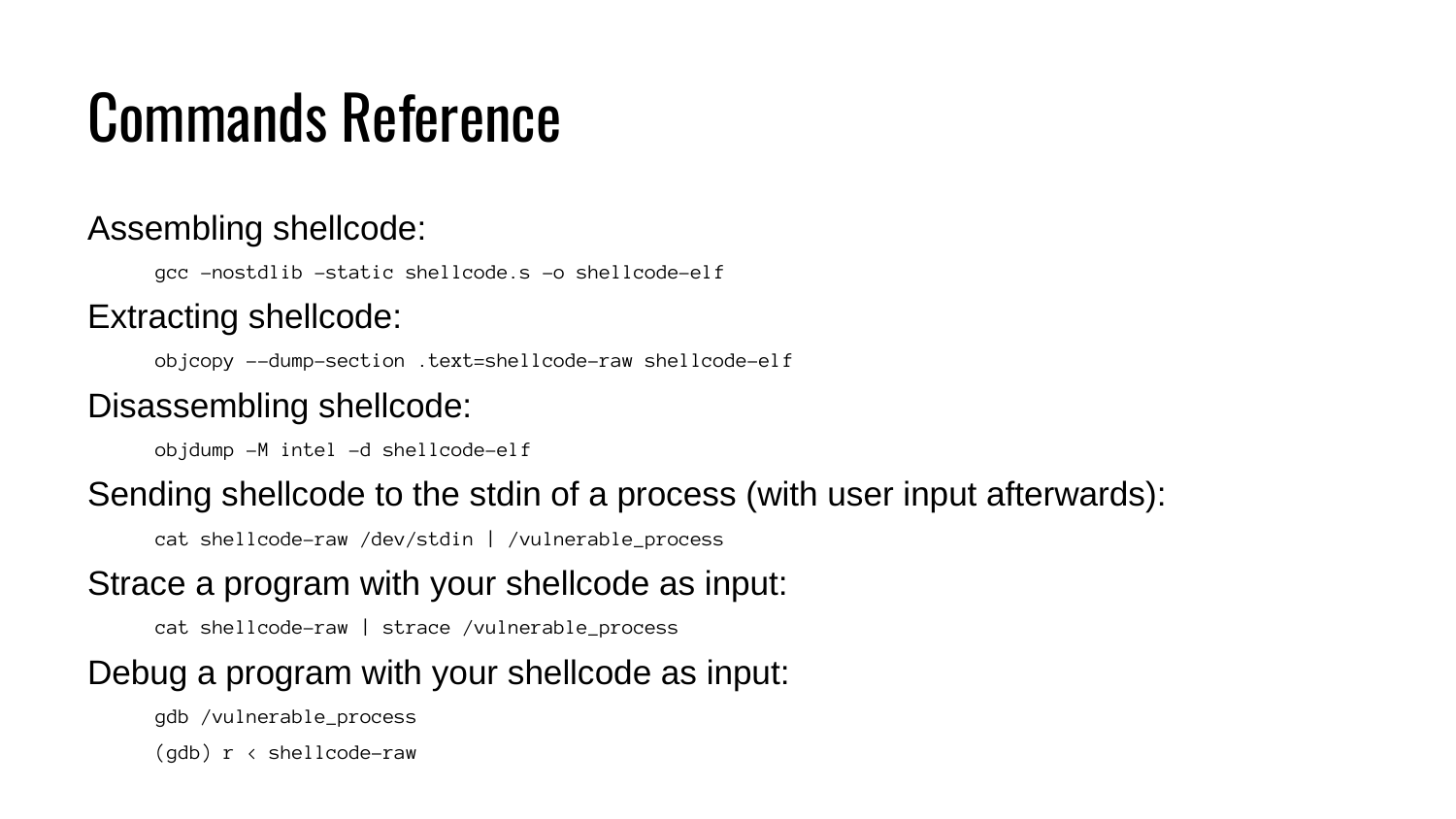

# Commands Reference
Assembling shellcode:
gcc -nostdlib -static shellcode.s -o shellcode-elf
Extracting shellcode:
objcopy --dump-section .text=shellcode-raw shellcode-elf
Disassembling shellcode:
objdump -M intel -d shellcode-elf
Sending shellcode to the stdin of a process (with user input afterwards):
cat shellcode-raw /dev/stdin | /vulnerable_process
Strace a program with your shellcode as input:
cat shellcode-raw | strace /vulnerable_process
Debug a program with your shellcode as input:
gdb /vulnerable_process
(gdb) r < shellcode-raw